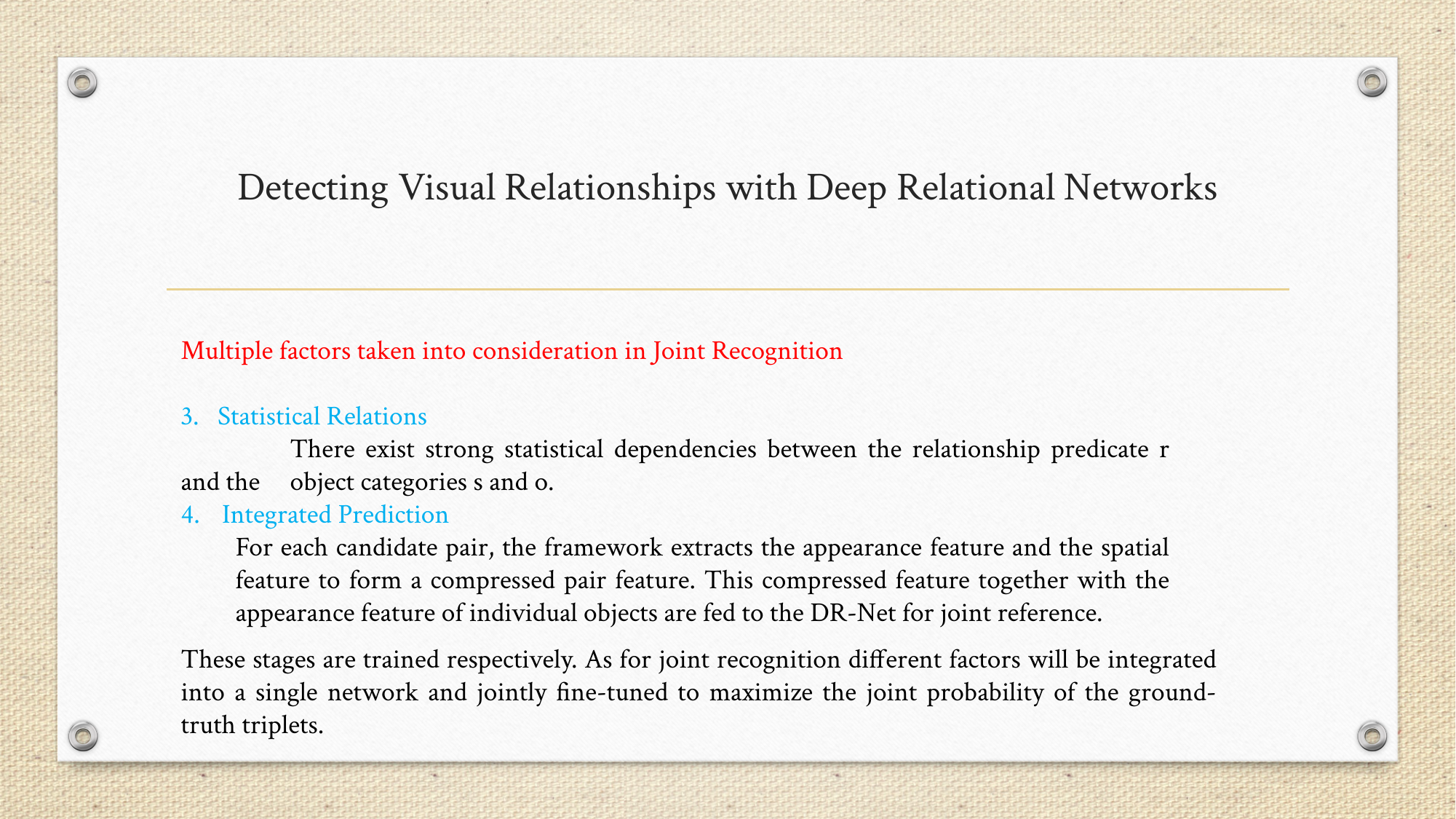

# Detecting Visual Relationships with Deep Relational Networks
Multiple factors taken into consideration in Joint Recognition

3.   Statistical Relations
	There exist strong statistical dependencies between the relationship predicate r and the 	object categories s and o.
Integrated Prediction
For each candidate pair, the framework extracts the appearance feature and the spatial feature to form a compressed pair feature. This compressed feature together with the appearance feature of individual objects are fed to the DR-Net for joint reference.
These stages are trained respectively. As for joint recognition different factors will be integrated into a single network and jointly fine-tuned to maximize the joint probability of the ground-truth triplets.